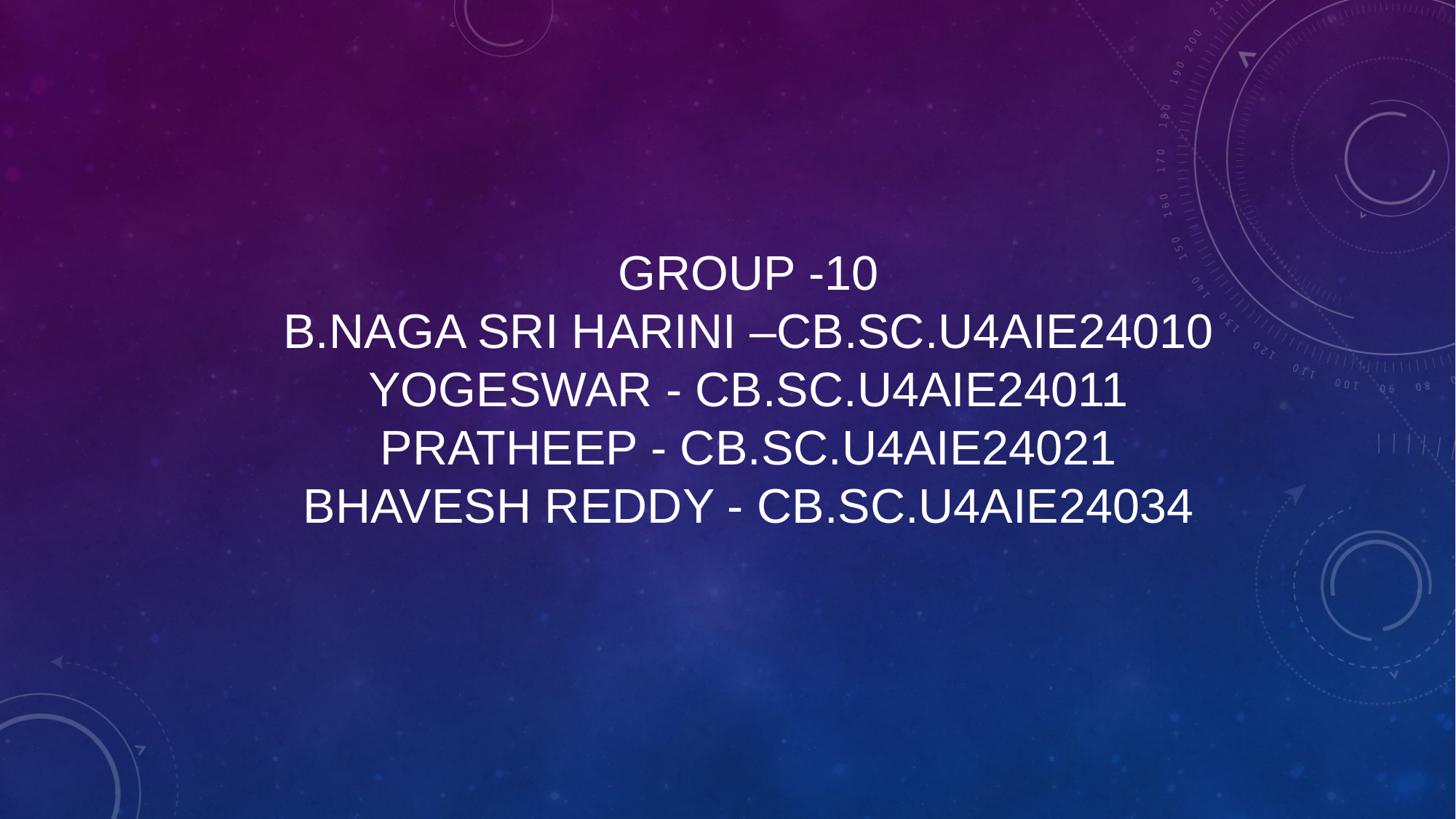

GROUP -10
B.NAGA SRI HARINI –CB.SC.U4AIE24010
YOGESWAR - CB.SC.U4AIE24011
PRATHEEP - CB.SC.U4AIE24021
BHAVESH REDDY - CB.SC.U4AIE24034